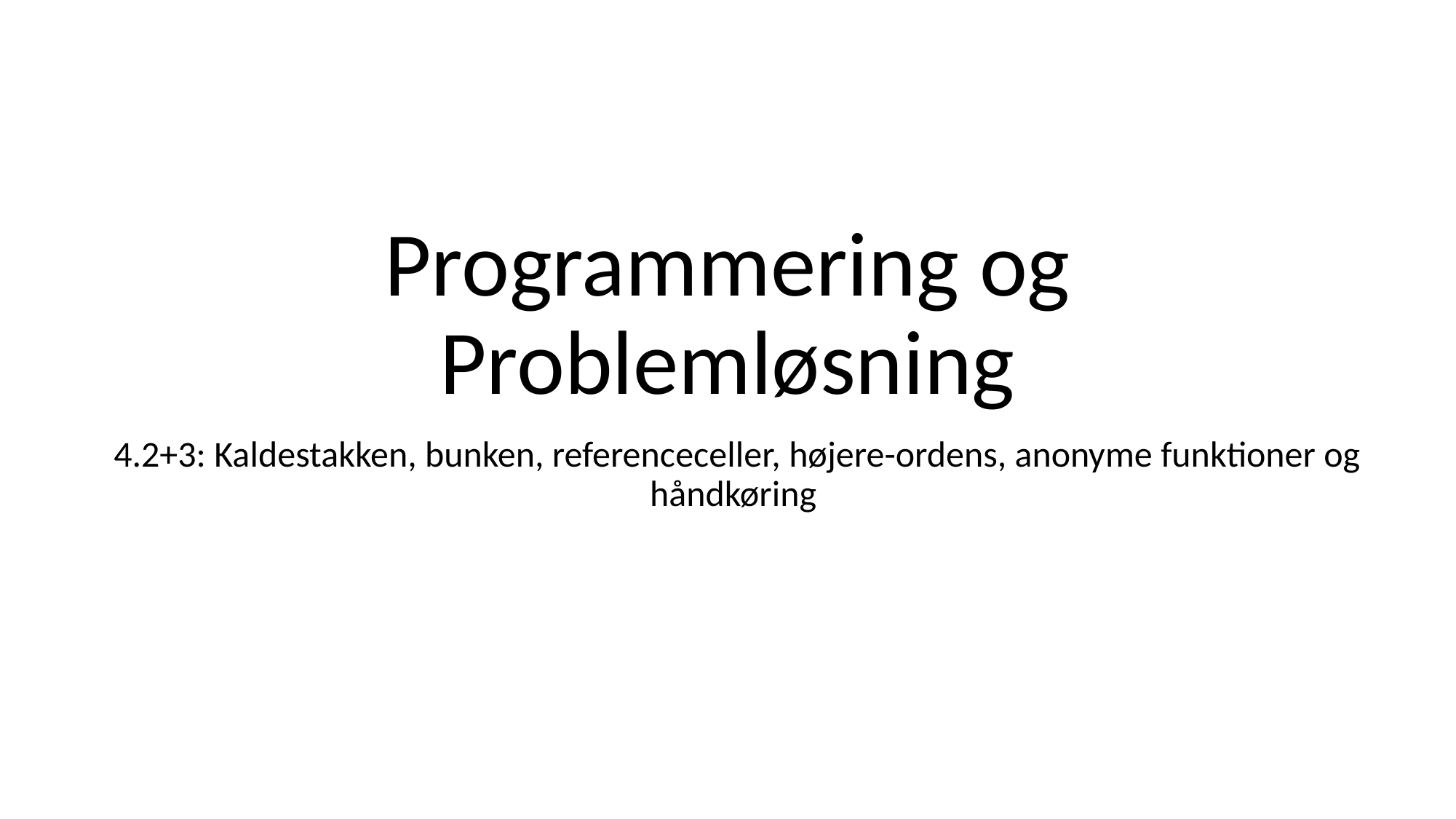

# Programmering og Problemløsning
4.2+3: Kaldestakken, bunken, referenceceller, højere-ordens, anonyme funktioner og håndkøring